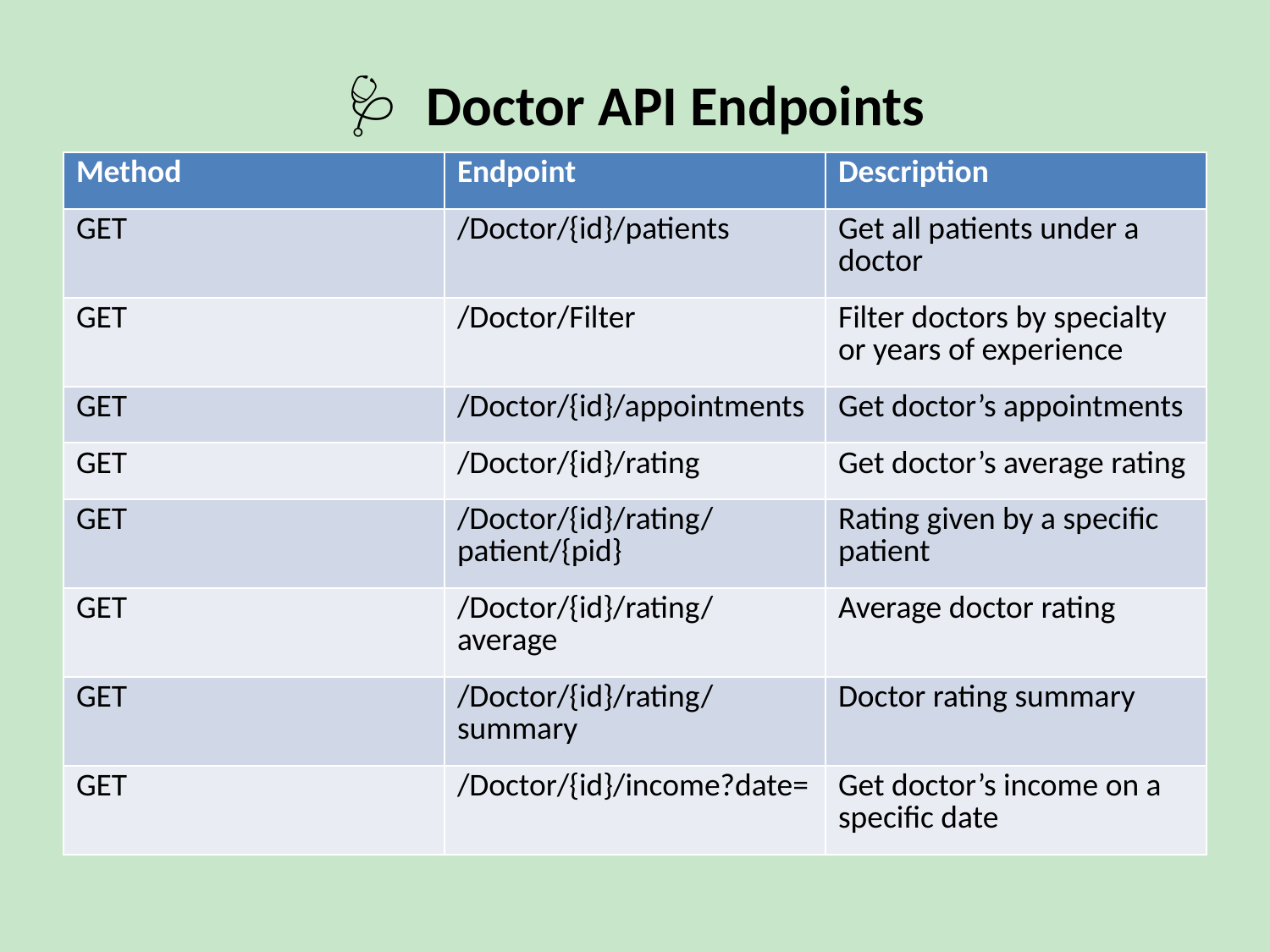

🩺  Doctor API Endpoints
| Method | Endpoint | Description |
| --- | --- | --- |
| GET | /Doctor/{id}/patients | Get all patients under a doctor |
| GET | /Doctor/Filter | Filter doctors by specialty or years of experience |
| GET | /Doctor/{id}/appointments | Get doctor’s appointments |
| GET | /Doctor/{id}/rating | Get doctor’s average rating |
| GET | /Doctor/{id}/rating/patient/{pid} | Rating given by a specific patient |
| GET | /Doctor/{id}/rating/average | Average doctor rating |
| GET | /Doctor/{id}/rating/summary | Doctor rating summary |
| GET | /Doctor/{id}/income?date= | Get doctor’s income on a specific date |